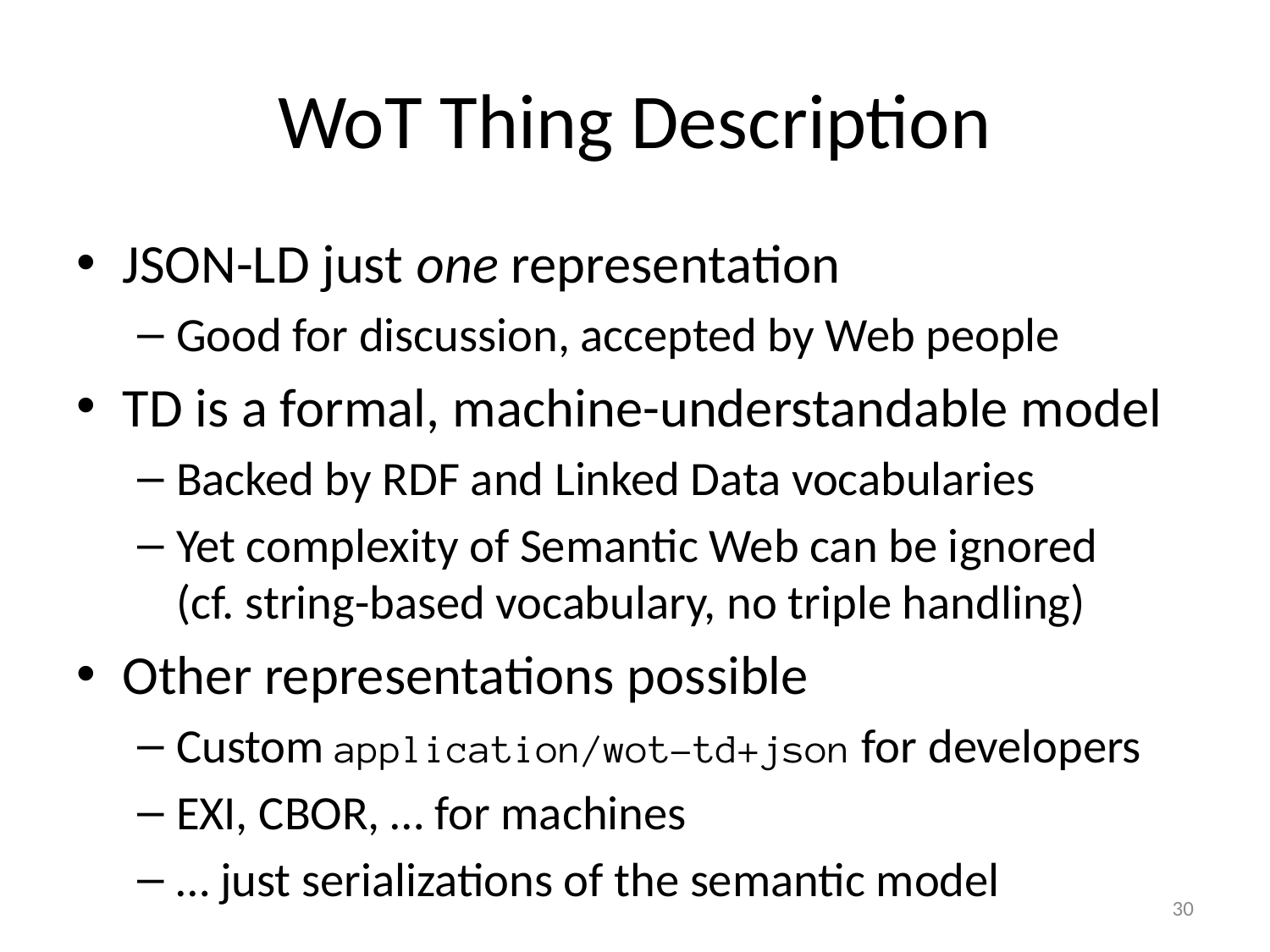

# WoT Thing Description
JSON-LD just one representation
Good for discussion, accepted by Web people
TD is a formal, machine-understandable model
Backed by RDF and Linked Data vocabularies
Yet complexity of Semantic Web can be ignored
(cf. string-based vocabulary, no triple handling)
Other representations possible
Custom application/wot-td+json for developers
EXI, CBOR, … for machines
… just serializations of the semantic model
30